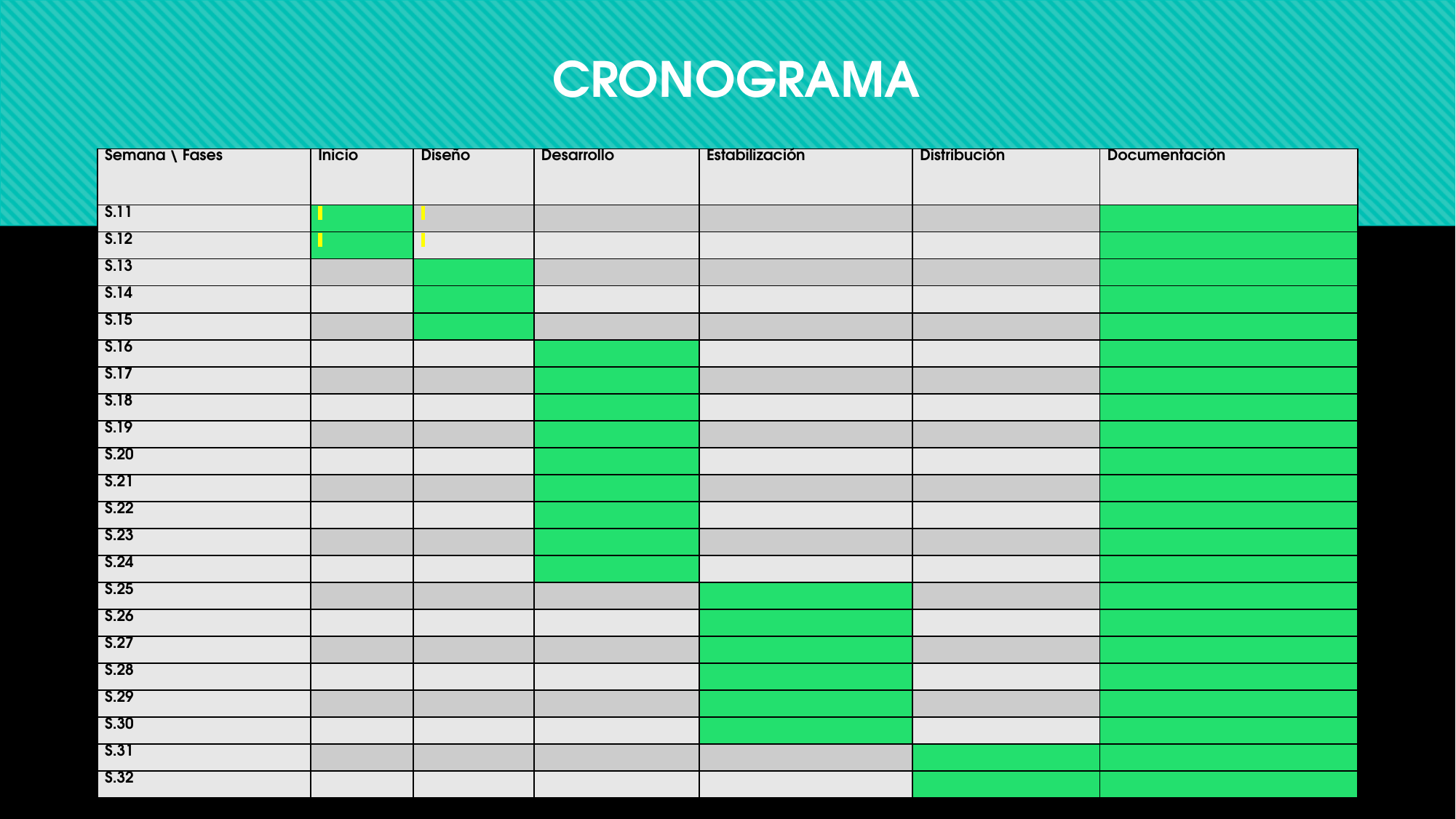

CRONOGRAMA
| Semana \ Fases | Inicio | Diseño | Desarrollo | Estabilización | Distribución | Documentación |
| --- | --- | --- | --- | --- | --- | --- |
| S.11 |  |  |  |  |  |  |
| S.12 |  |  |  |  |  |  |
| S.13 |  |  |  |  |  |  |
| S.14 |  |  |  |  |  |  |
| S.15 |  |  |  |  |  |  |
| S.16 |  |  |  |  |  |  |
| S.17 |  |  |  |  |  |  |
| S.18 |  |  |  |  |  |  |
| S.19 |  |  |  |  |  |  |
| S.20 |  |  |  |  |  |  |
| S.21 |  |  |  |  |  |  |
| S.22 |  |  |  |  |  |  |
| S.23 |  |  |  |  |  |  |
| S.24 |  |  |  |  |  |  |
| S.25 |  |  |  |  |  |  |
| S.26 |  |  |  |  |  |  |
| S.27 |  |  |  |  |  |  |
| S.28 |  |  |  |  |  |  |
| S.29 |  |  |  |  |  |  |
| S.30 |  |  |  |  |  |  |
| S.31 |  |  |  |  |  |  |
| S.32 |  |  |  |  |  |  |